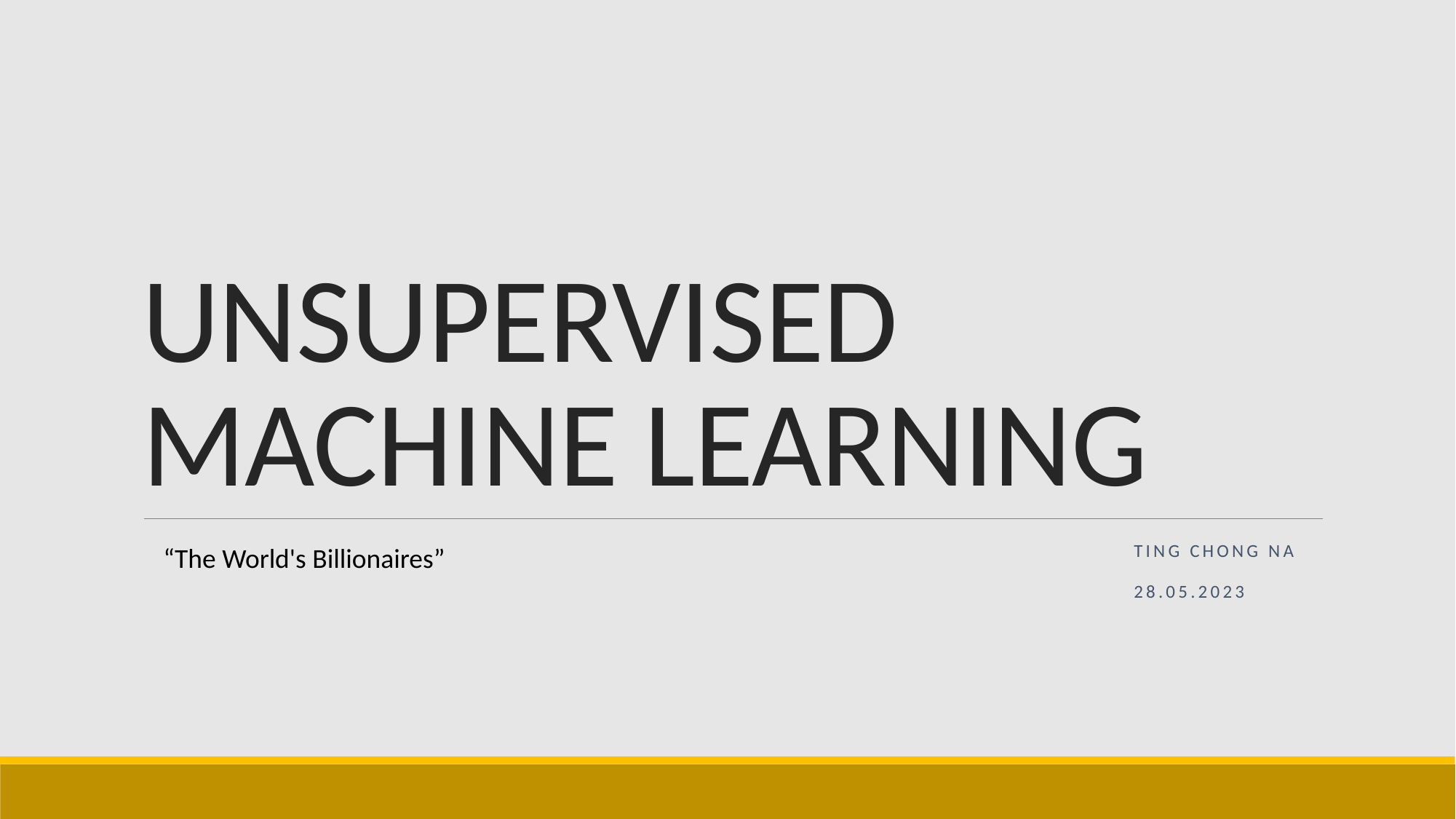

# UNSUPERVISED MACHINE LEARNING
“The World's Billionaires”

TING CHONG NA
28.05.2023